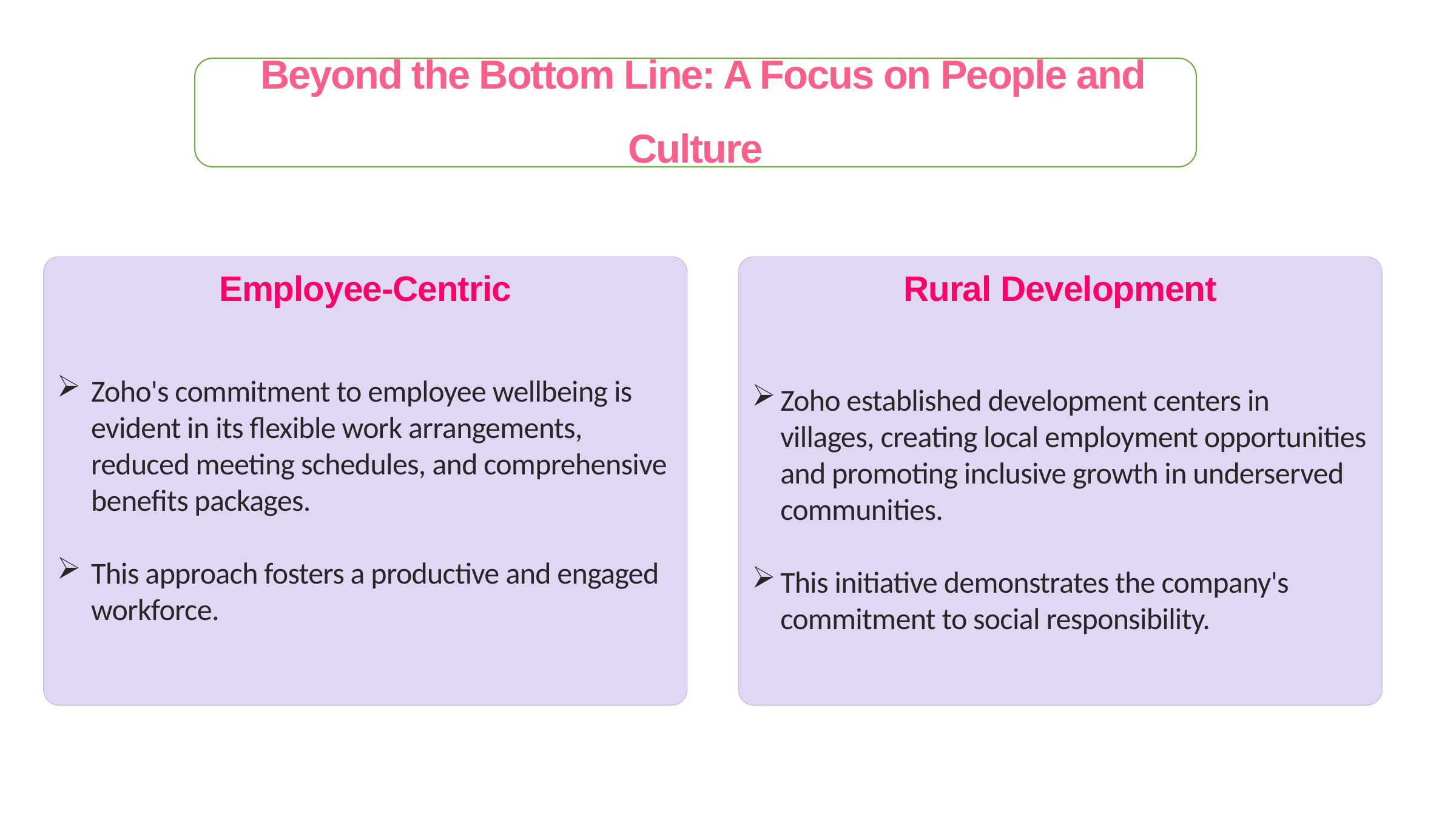

Beyond the Bottom Line: A Focus on People and Culture

Employee-Centric

Zoho's commitment to employee wellbeing is evident in its flexible work arrangements, reduced meeting schedules, and comprehensive benefits packages.

This approach fosters a productive and engaged workforce.

Rural Development

Zoho established development centers in villages, creating local employment opportunities and promoting inclusive growth in underserved communities.

This initiative demonstrates the company's commitment to social responsibility.